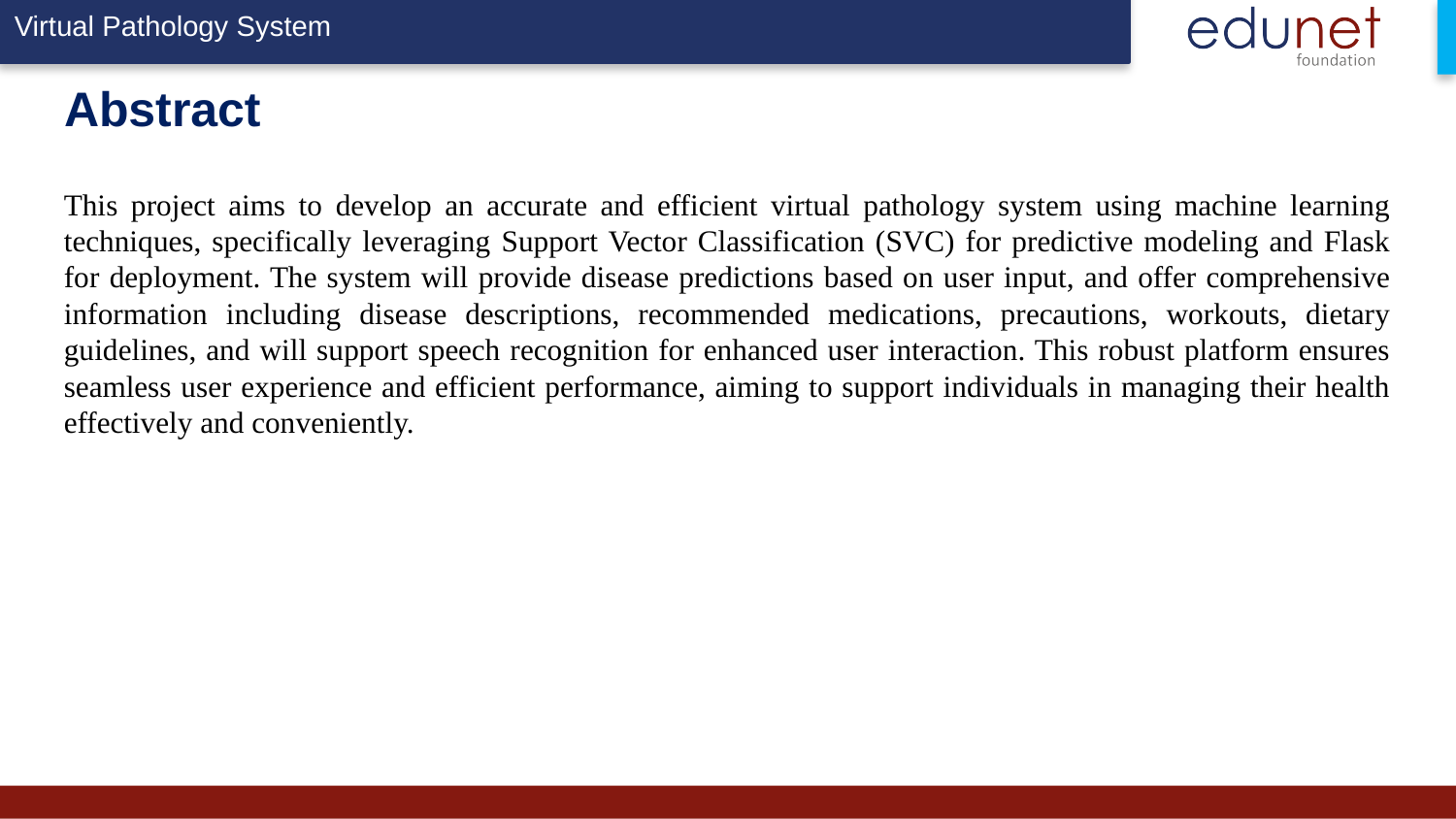

# Abstract
This project aims to develop an accurate and efficient virtual pathology system using machine learning techniques, specifically leveraging Support Vector Classification (SVC) for predictive modeling and Flask for deployment. The system will provide disease predictions based on user input, and offer comprehensive information including disease descriptions, recommended medications, precautions, workouts, dietary guidelines, and will support speech recognition for enhanced user interaction. This robust platform ensures seamless user experience and efficient performance, aiming to support individuals in managing their health effectively and conveniently.